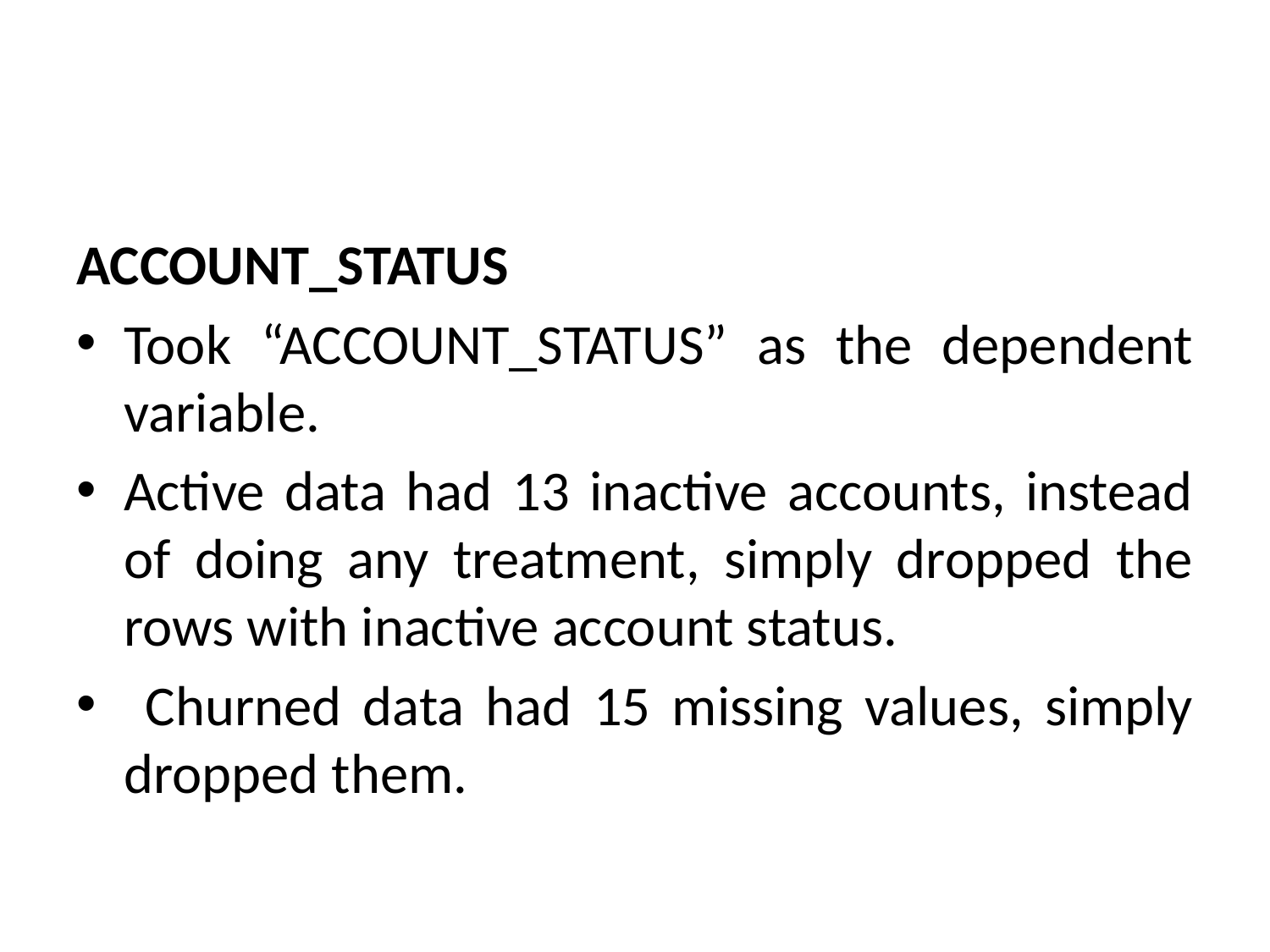

ACCOUNT_STATUS
Took “ACCOUNT_STATUS” as the dependent variable.
Active data had 13 inactive accounts, instead of doing any treatment, simply dropped the rows with inactive account status.
 Churned data had 15 missing values, simply dropped them.